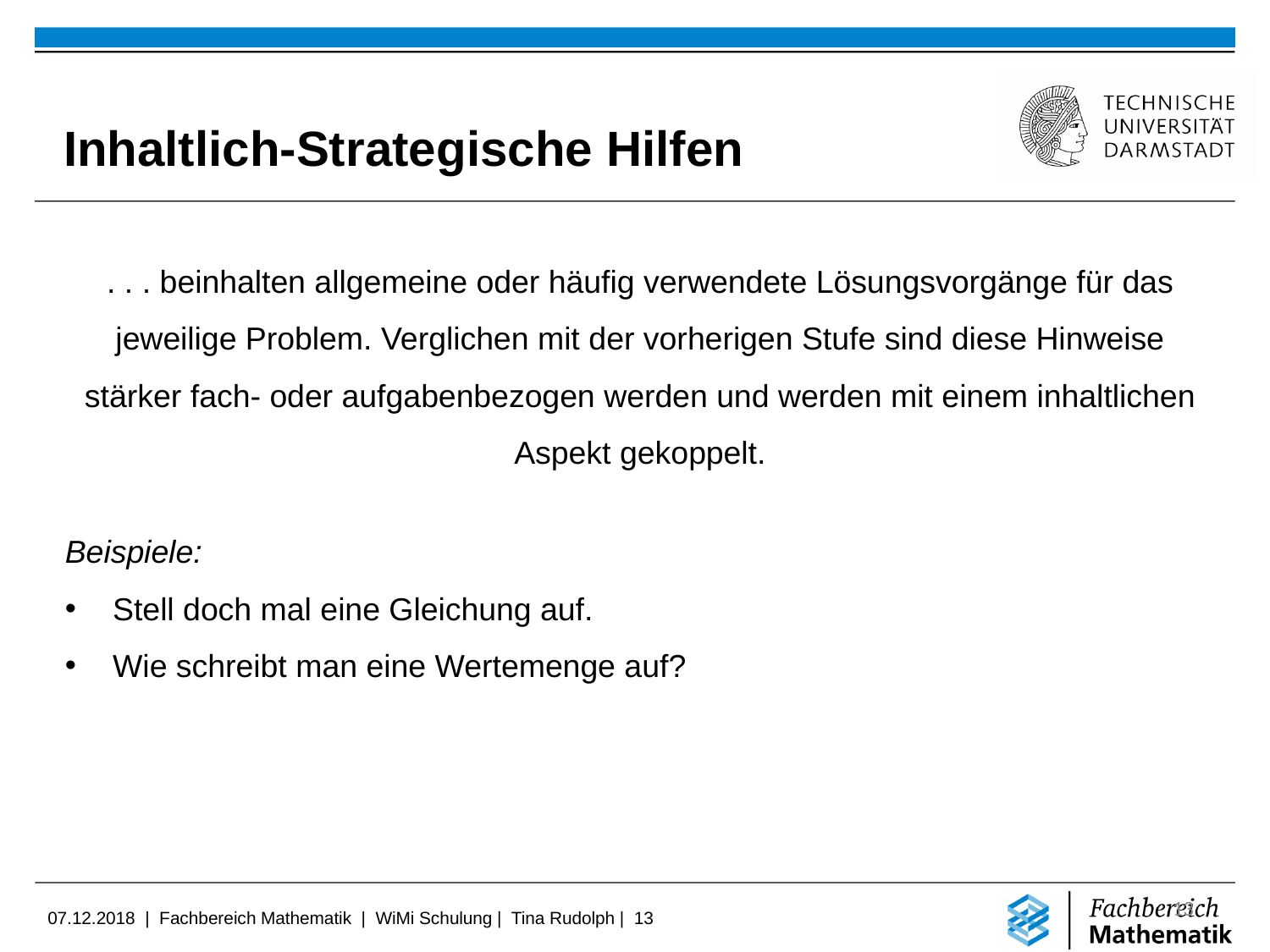

Inhaltlich-Strategische Hilfen
. . . beinhalten allgemeine oder häufig verwendete Lösungsvorgänge für das jeweilige Problem. Verglichen mit der vorherigen Stufe sind diese Hinweise stärker fach- oder aufgabenbezogen werden und werden mit einem inhaltlichen Aspekt gekoppelt.

Beispiele:
Stell doch mal eine Gleichung auf.
Wie schreibt man eine Wertemenge auf?

13